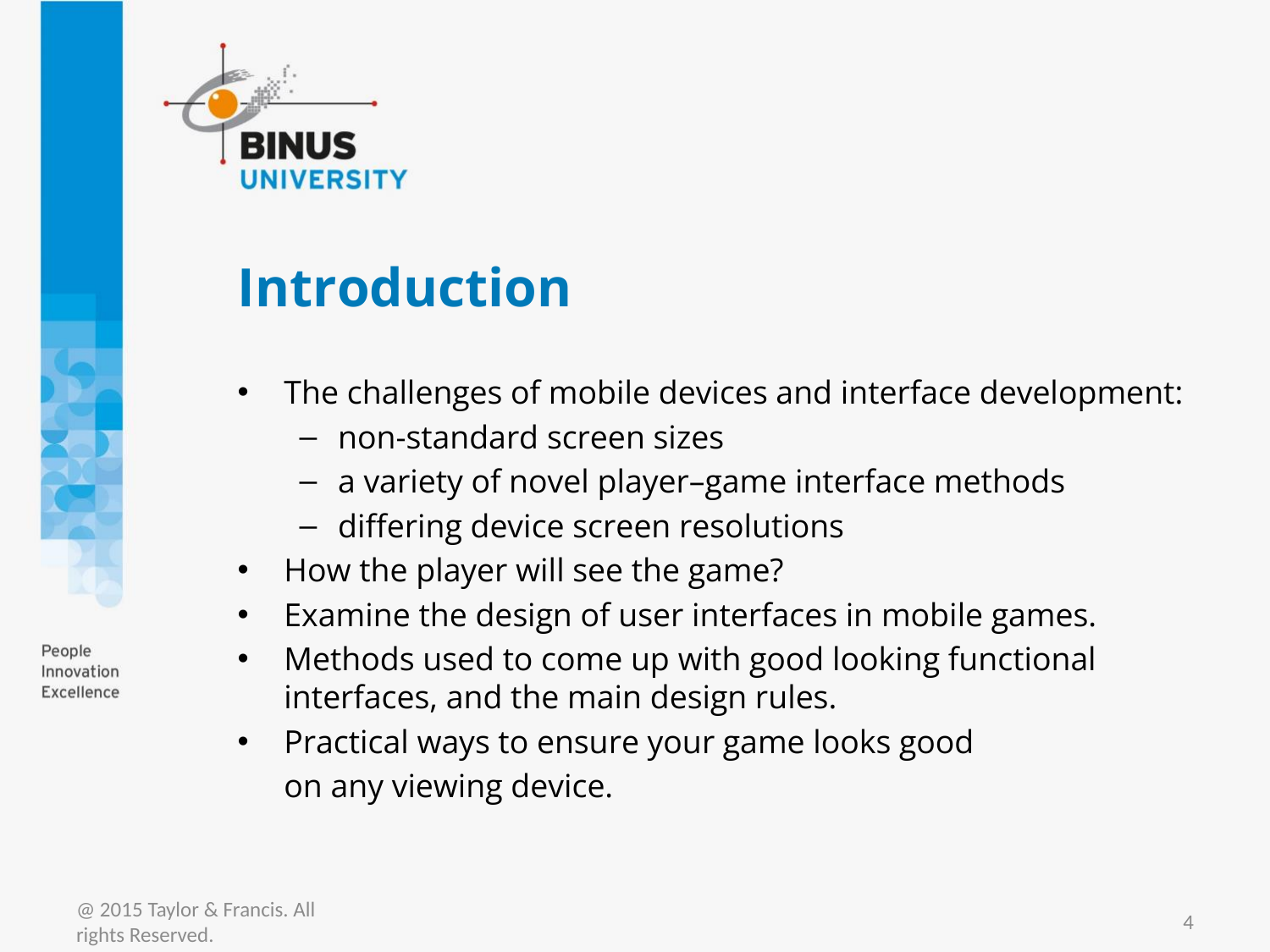

# Introduction
The challenges of mobile devices and interface development:
non-standard screen sizes
a variety of novel player–game interface methods
differing device screen resolutions
How the player will see the game?
Examine the design of user interfaces in mobile games.
Methods used to come up with good looking functional interfaces, and the main design rules.
Practical ways to ensure your game looks good
	on any viewing device.
@ 2015 Taylor & Francis. All rights Reserved.
4